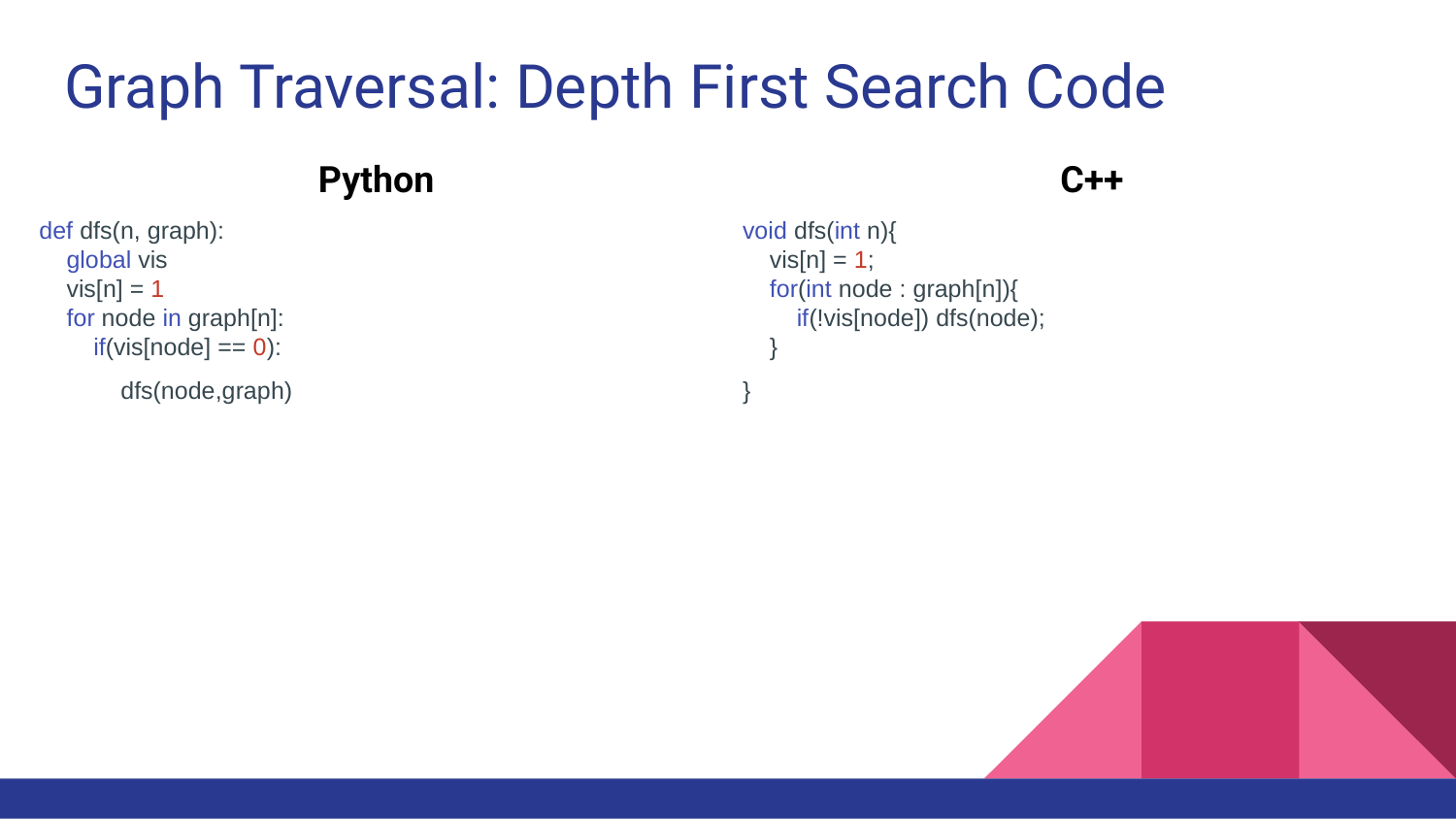

# Graph Traversal: Depth First Search Code

Python
C++
void dfs(int n){
    vis[n] = 1;
    for(int node : graph[n]){
        if(!vis[node]) dfs(node);
    }
}

def dfs(n, graph):
    global vis
    vis[n] = 1
    for node in graph[n]:
        if(vis[node] == 0):
            dfs(node,graph)